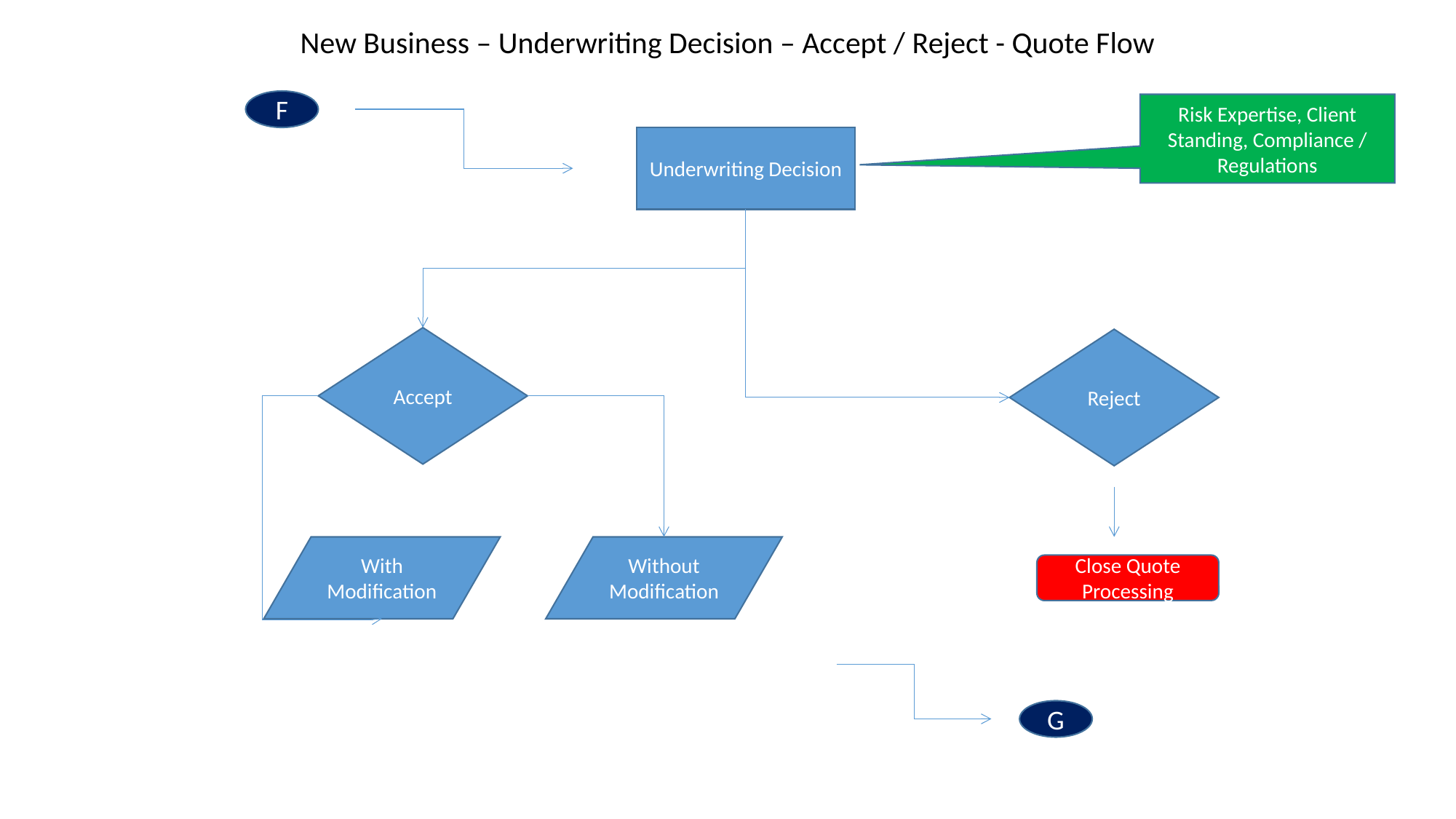

New Business – Underwriting Decision – Accept / Reject - Quote Flow
F
Risk Expertise, Client Standing, Compliance / Regulations
Underwriting Decision
Accept
Reject
With Modification
Without Modification
Close Quote Processing
G